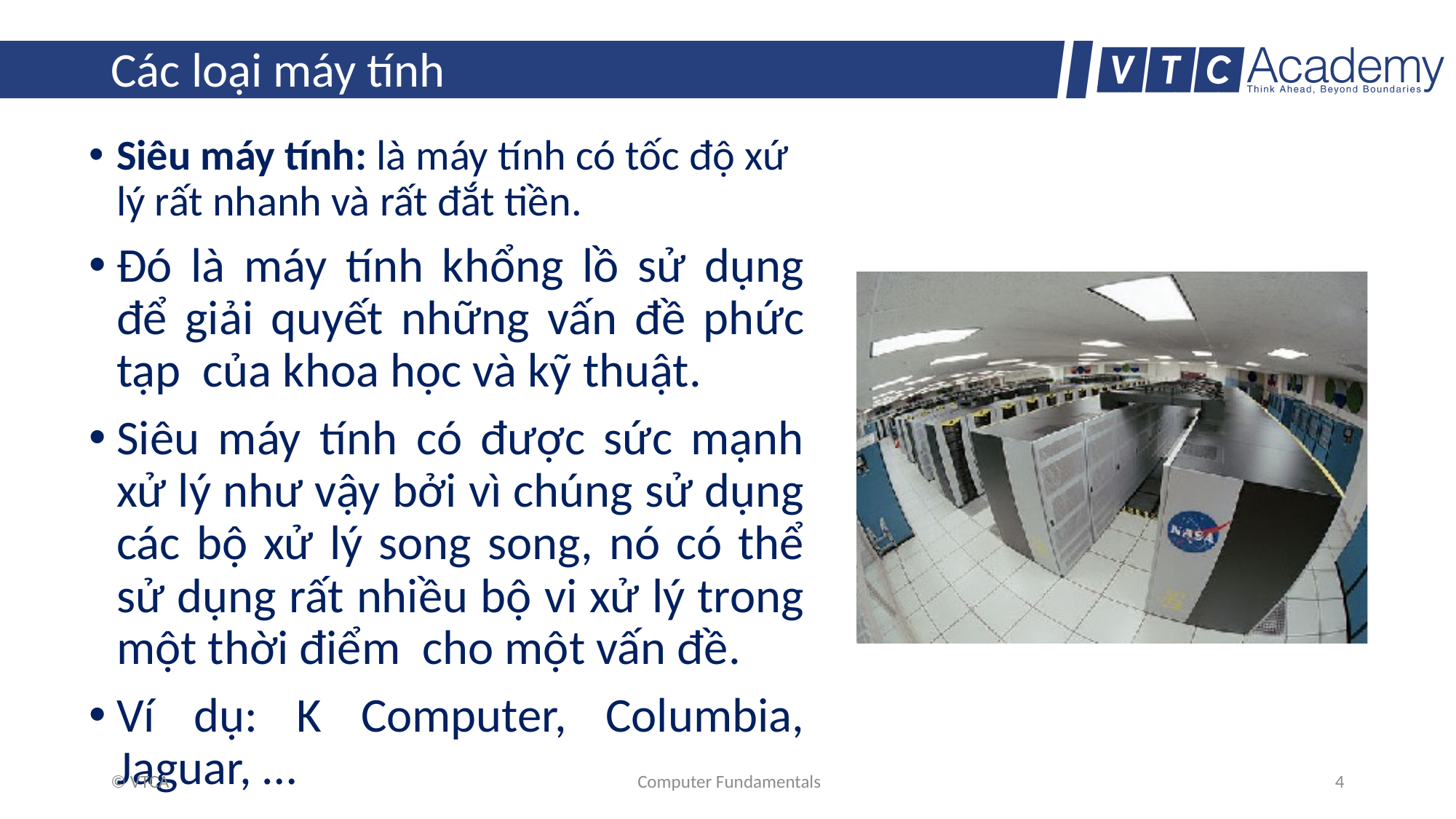

# Các loại máy tính
Siêu máy tính: là máy tính có tốc độ xứ lý rất nhanh và rất đắt tiền.
Đó là máy tính khổng lồ sử dụng để giải quyết những vấn đề phức tạp  của khoa học và kỹ thuật.
Siêu máy tính có được sức mạnh xử lý như vậy bởi vì chúng sử dụng các bộ xử lý song song, nó có thể sử dụng rất nhiều bộ vi xử lý trong một thời điểm  cho một vấn đề.
Ví dụ: K Computer, Columbia, Jaguar, …

© VTCA
Computer Fundamentals
4